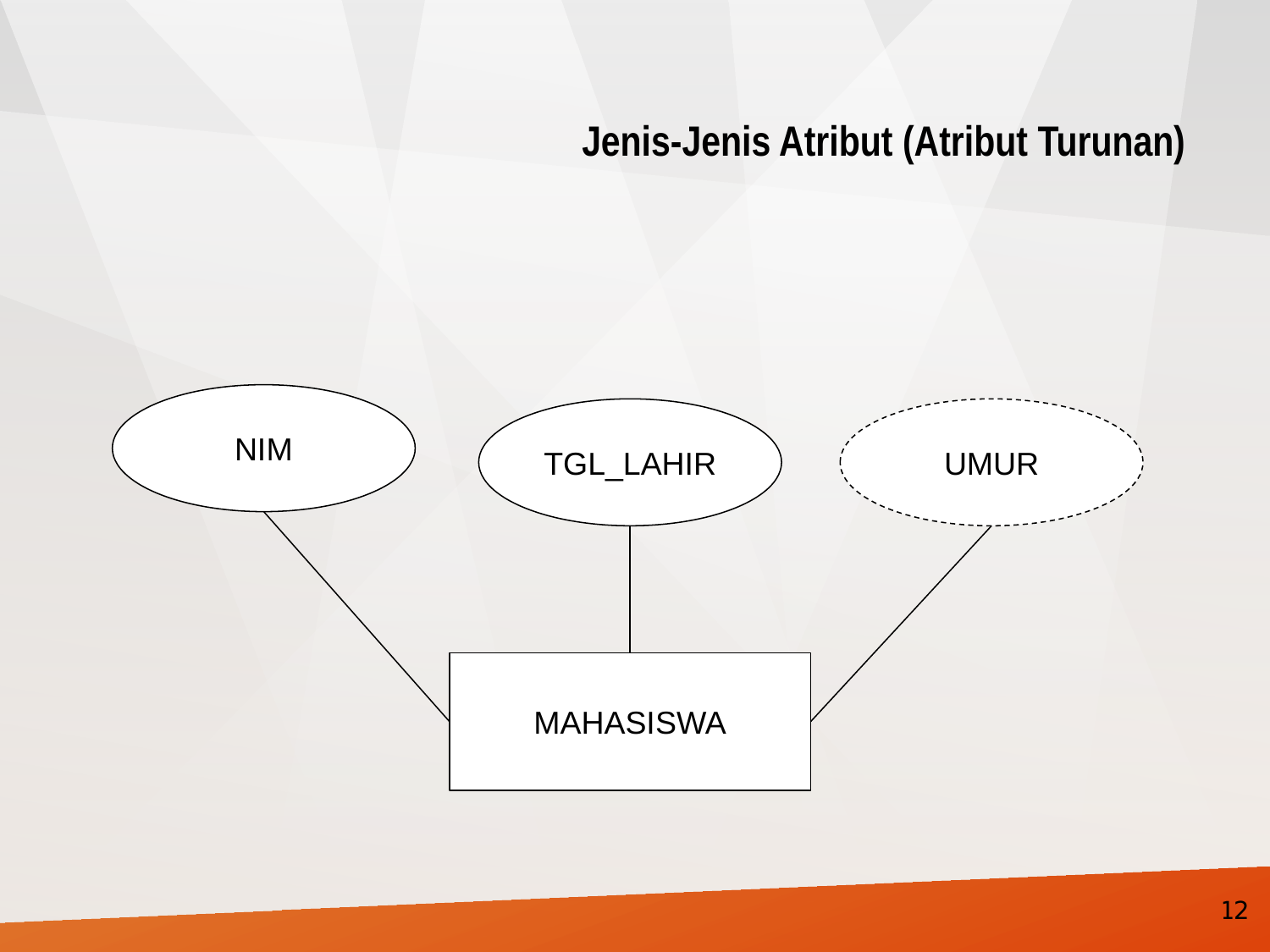

Jenis-Jenis Atribut (Atribut Turunan)
NIM
TGL_LAHIR
UMUR
MAHASISWA
12